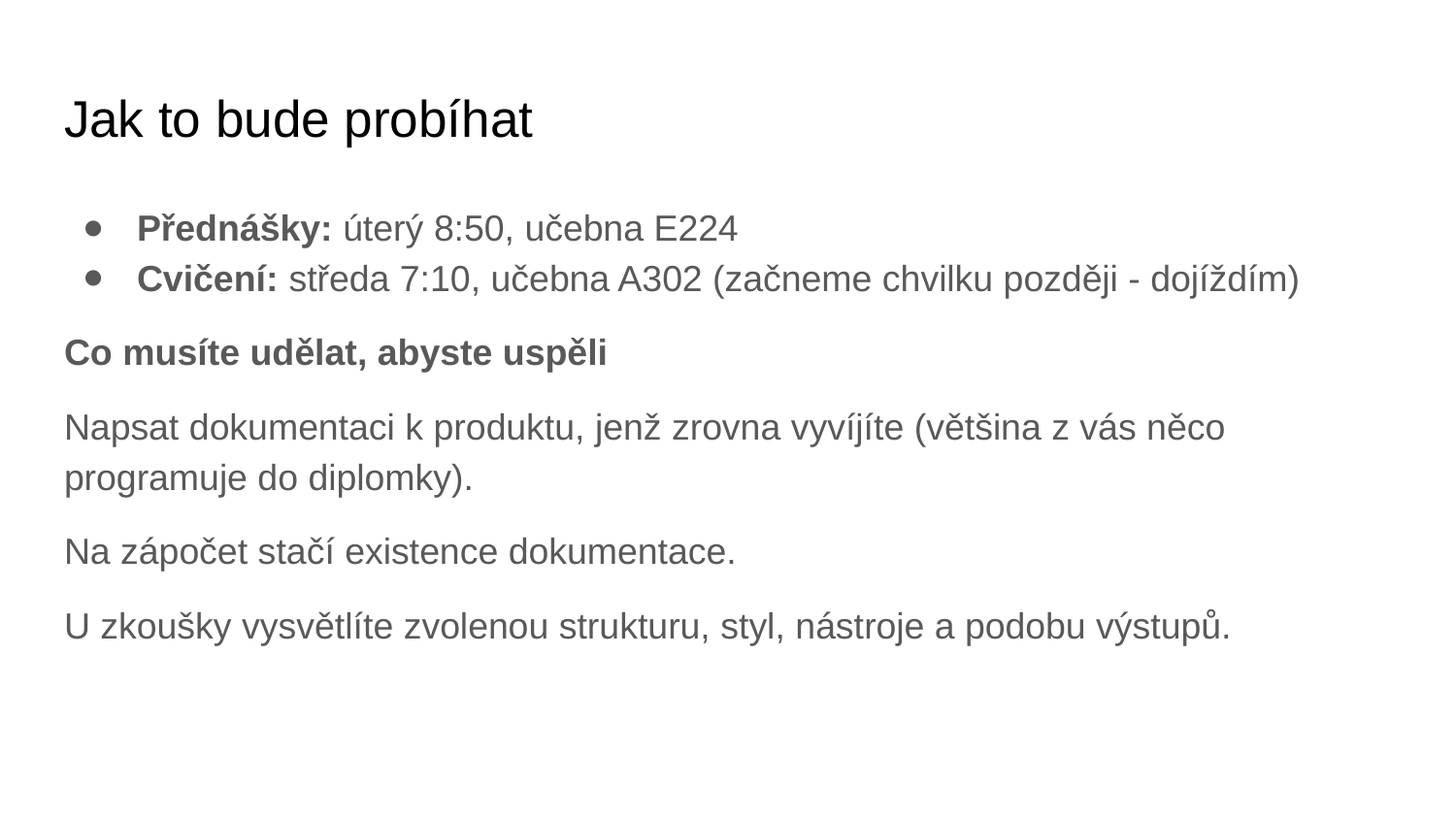

# Jak to bude probíhat
Přednášky: úterý 8:50, učebna E224
Cvičení: středa 7:10, učebna A302 (začneme chvilku později - dojíždím)
Co musíte udělat, abyste uspěli
Napsat dokumentaci k produktu, jenž zrovna vyvíjíte (většina z vás něco programuje do diplomky).
Na zápočet stačí existence dokumentace.
U zkoušky vysvětlíte zvolenou strukturu, styl, nástroje a podobu výstupů.